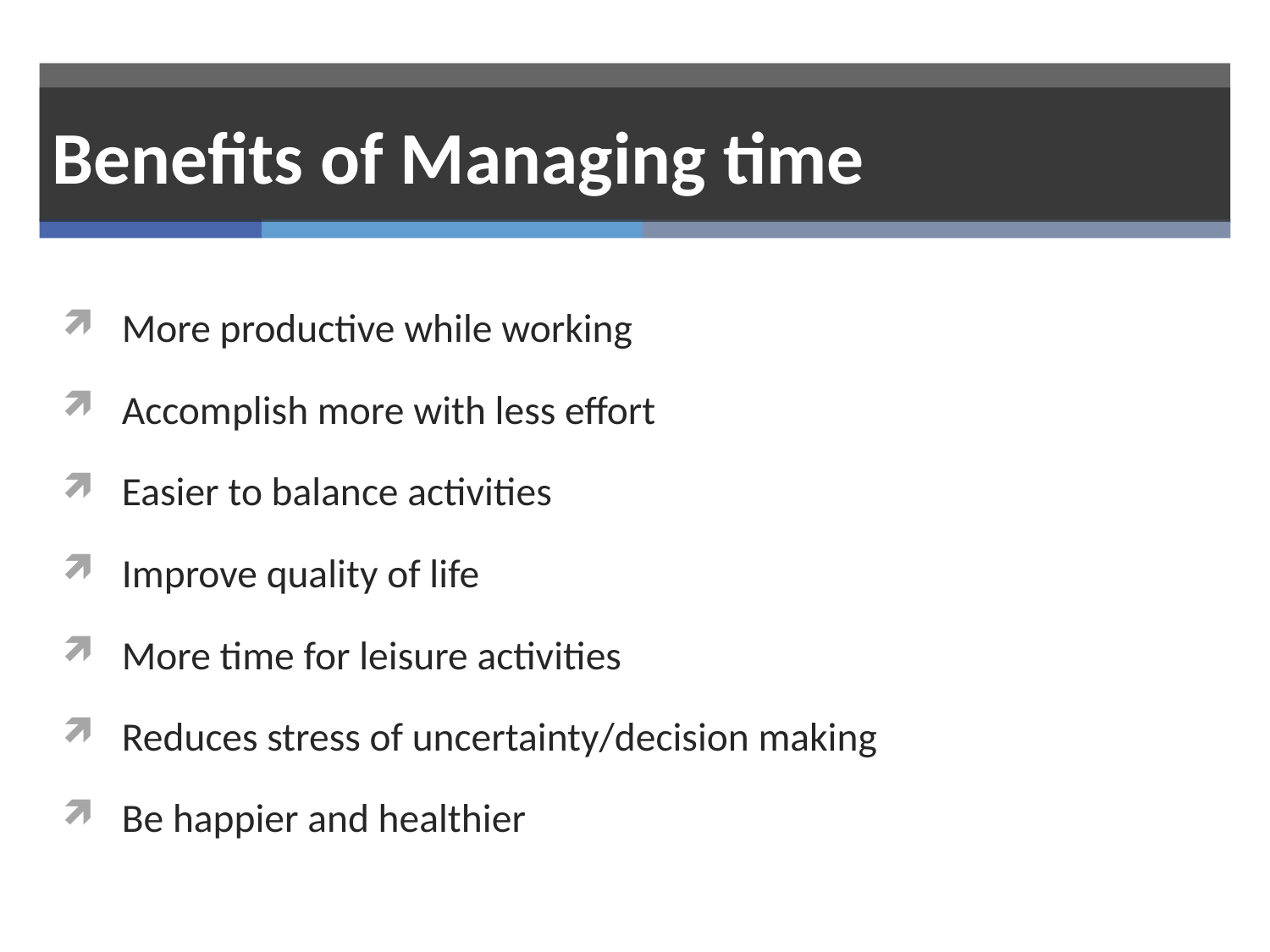

# Benefits of Managing time
More productive while working
Accomplish more with less effort
Easier to balance activities
Improve quality of life
More time for leisure activities
Reduces stress of uncertainty/decision making
Be happier and healthier